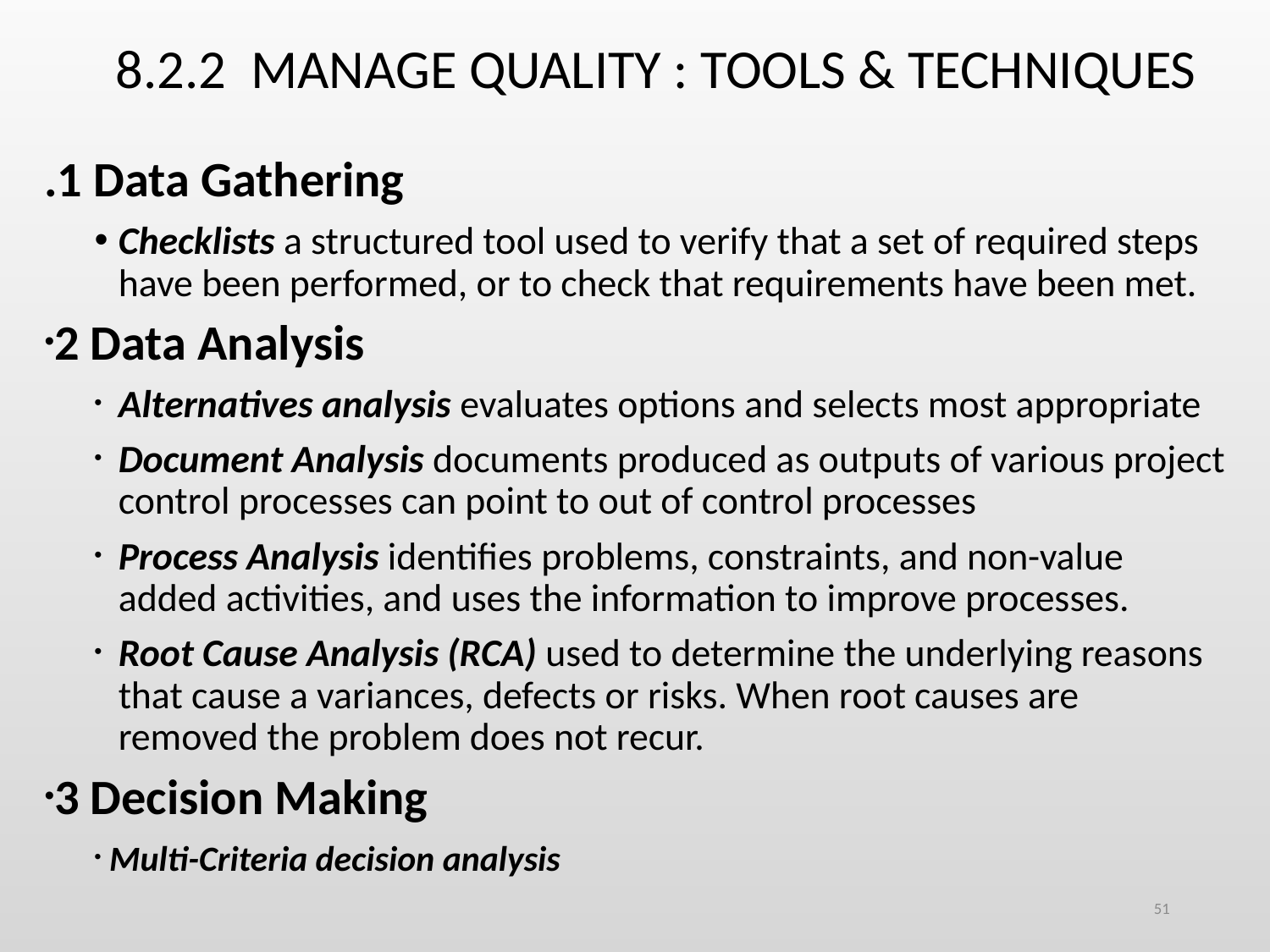

# 8.2.2  MANAGE QUALITY : TOOLS & TECHNIQUES
.1 Data Gathering
Checklists a structured tool used to verify that a set of required steps have been performed, or to check that requirements have been met.
2 Data Analysis
Alternatives analysis evaluates options and selects most appropriate
Document Analysis documents produced as outputs of various project control processes can point to out of control processes
Process Analysis identifies problems, constraints, and non-value added activities, and uses the information to improve processes.
Root Cause Analysis (RCA) used to determine the underlying reasons that cause a variances, defects or risks. When root causes are removed the problem does not recur.
3 Decision Making
 Multi-Criteria decision analysis

51